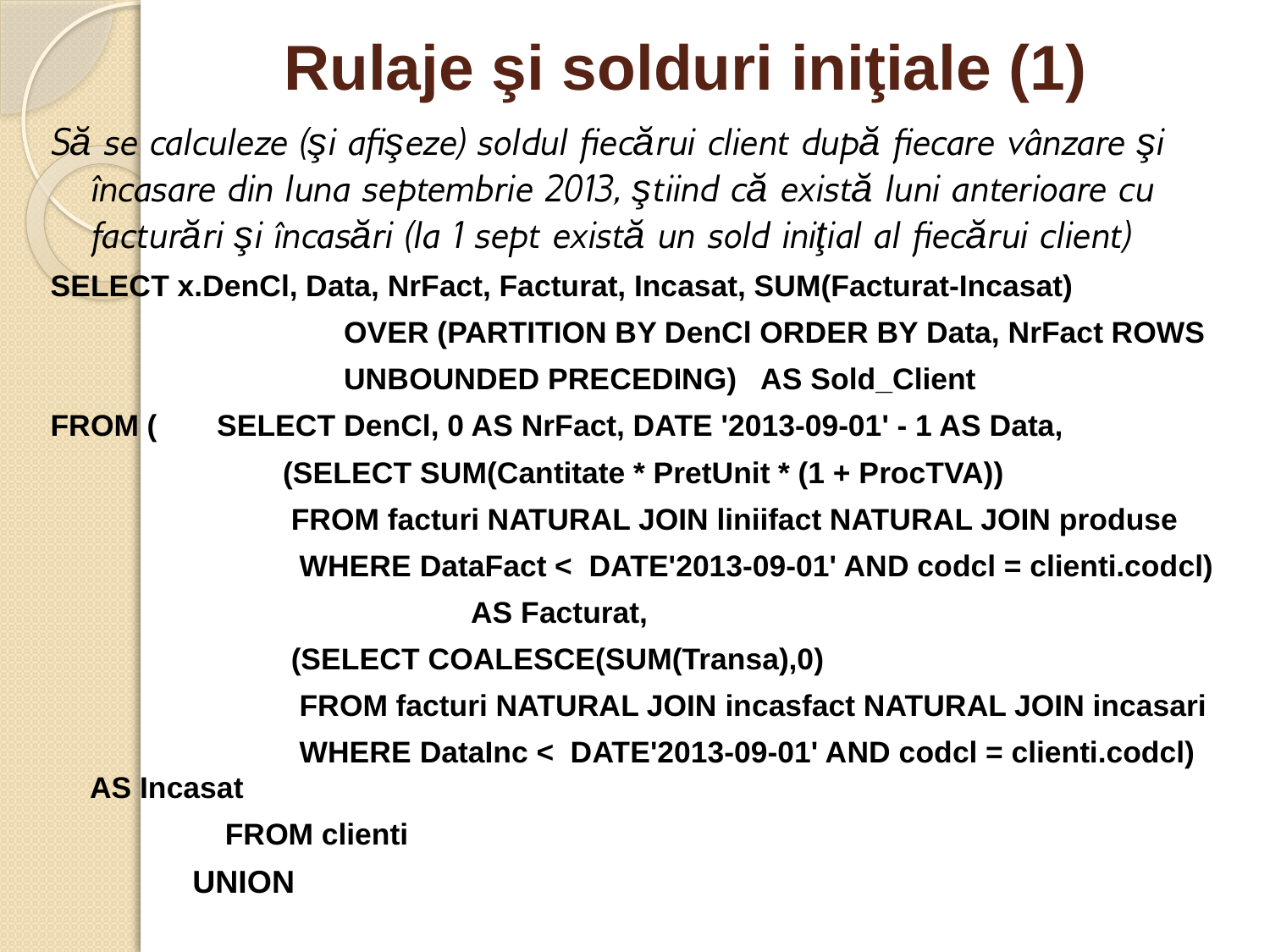

# Rulaje şi solduri iniţiale (1)
Să se calculeze (şi afişeze) soldul fiecărui client după fiecare vânzare şi încasare din luna septembrie 2013, ştiind că există luni anterioare cu facturări şi încasări (la 1 sept există un sold iniţial al fiecărui client)
SELECT x.DenCl, Data, NrFact, Facturat, Incasat, SUM(Facturat-Incasat)
			OVER (PARTITION BY DenCl ORDER BY Data, NrFact ROWS
			UNBOUNDED PRECEDING)   AS Sold_Client
FROM (	SELECT DenCl, 0 AS NrFact, DATE '2013-09-01' - 1 AS Data,
		        (SELECT SUM(Cantitate * PretUnit * (1 + ProcTVA))
		         FROM facturi NATURAL JOIN liniifact NATURAL JOIN produse
		          WHERE DataFact <  DATE'2013-09-01' AND codcl = clienti.codcl)
				AS Facturat,
		         (SELECT COALESCE(SUM(Transa),0)
		          FROM facturi NATURAL JOIN incasfact NATURAL JOIN incasari
		          WHERE DataInc <  DATE'2013-09-01' AND codcl = clienti.codcl) AS Incasat
		 FROM clienti
                UNION